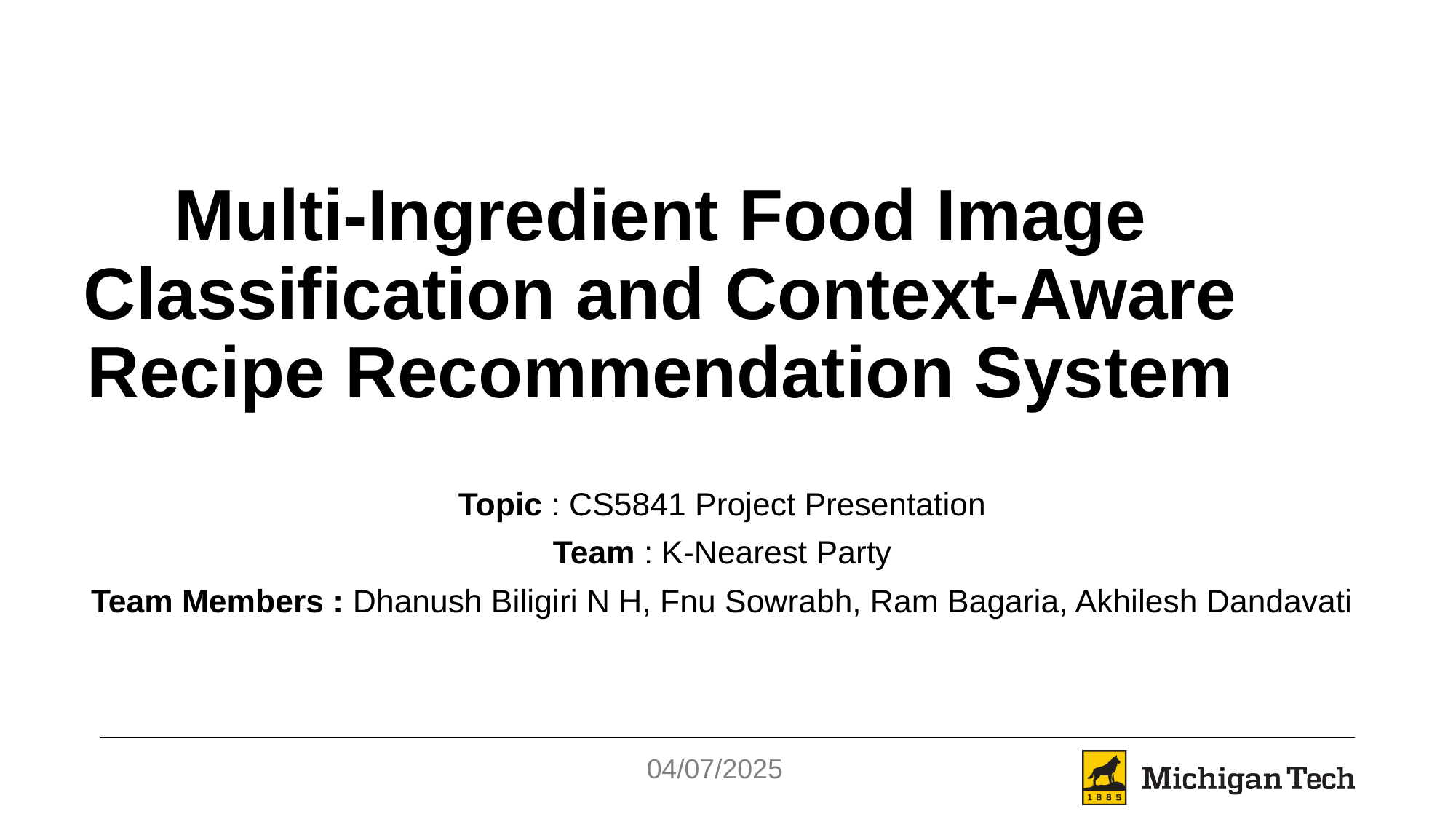

# Multi-Ingredient Food Image Classification and Context-Aware Recipe Recommendation System

Topic : CS5841 Project Presentation
Team : K-Nearest Party
Team Members : Dhanush Biligiri N H, Fnu Sowrabh, Ram Bagaria, Akhilesh Dandavati
04/07/2025